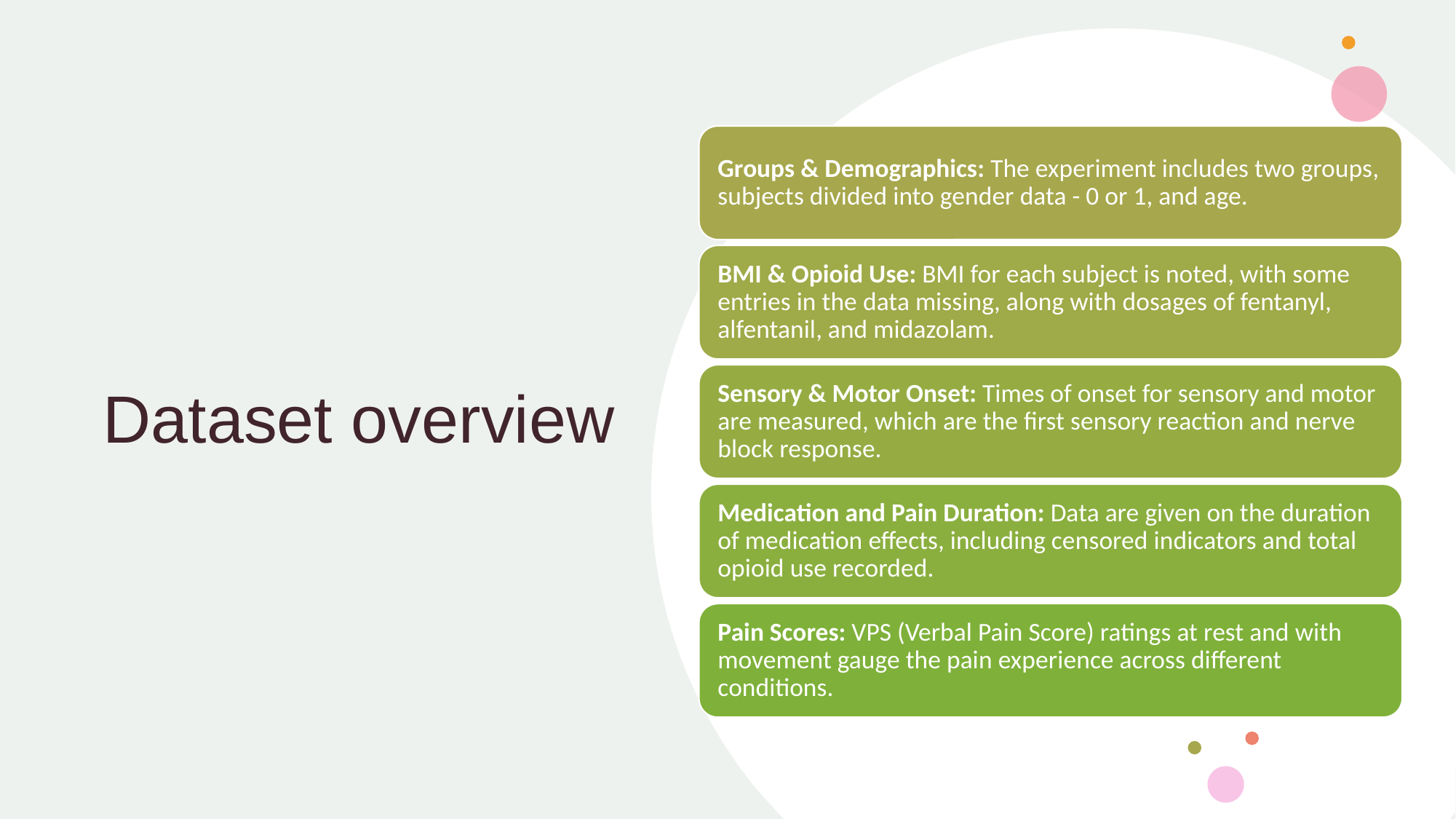

# Dataset overview
Groups & Demographics: The experiment includes two groups, subjects divided into gender data - 0 or 1, and age.
BMI & Opioid Use: BMI for each subject is noted, with some entries in the data missing, along with dosages of fentanyl, alfentanil, and midazolam.
Sensory & Motor Onset: Times of onset for sensory and motor are measured, which are the first sensory reaction and nerve block response.
Medication and Pain Duration: Data are given on the duration of medication effects, including censored indicators and total opioid use recorded.
Pain Scores: VPS (Verbal Pain Score) ratings at rest and with movement gauge the pain experience across different conditions.